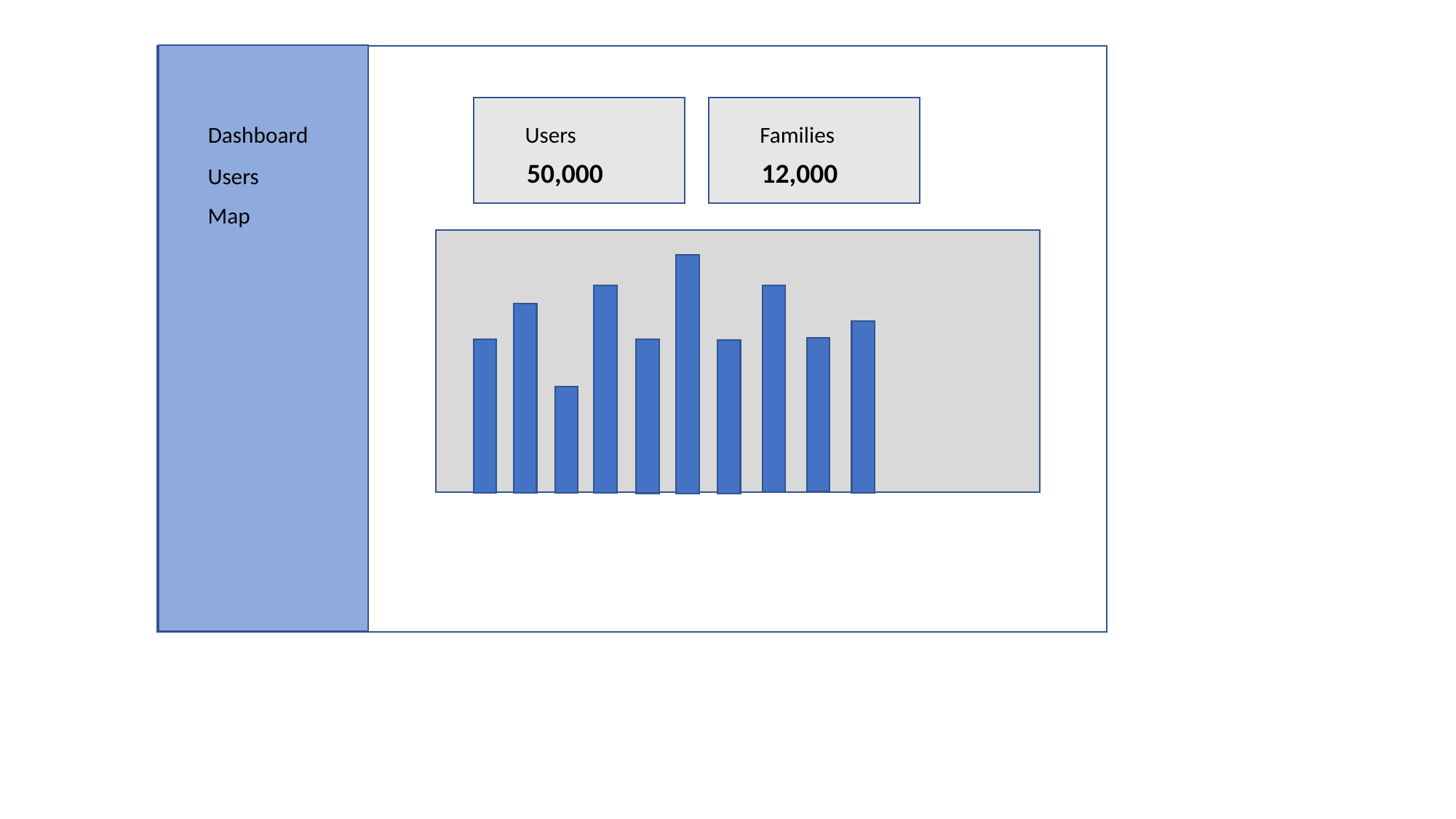

Users
50,000

Families
12,000
Dashboard
Users
Map